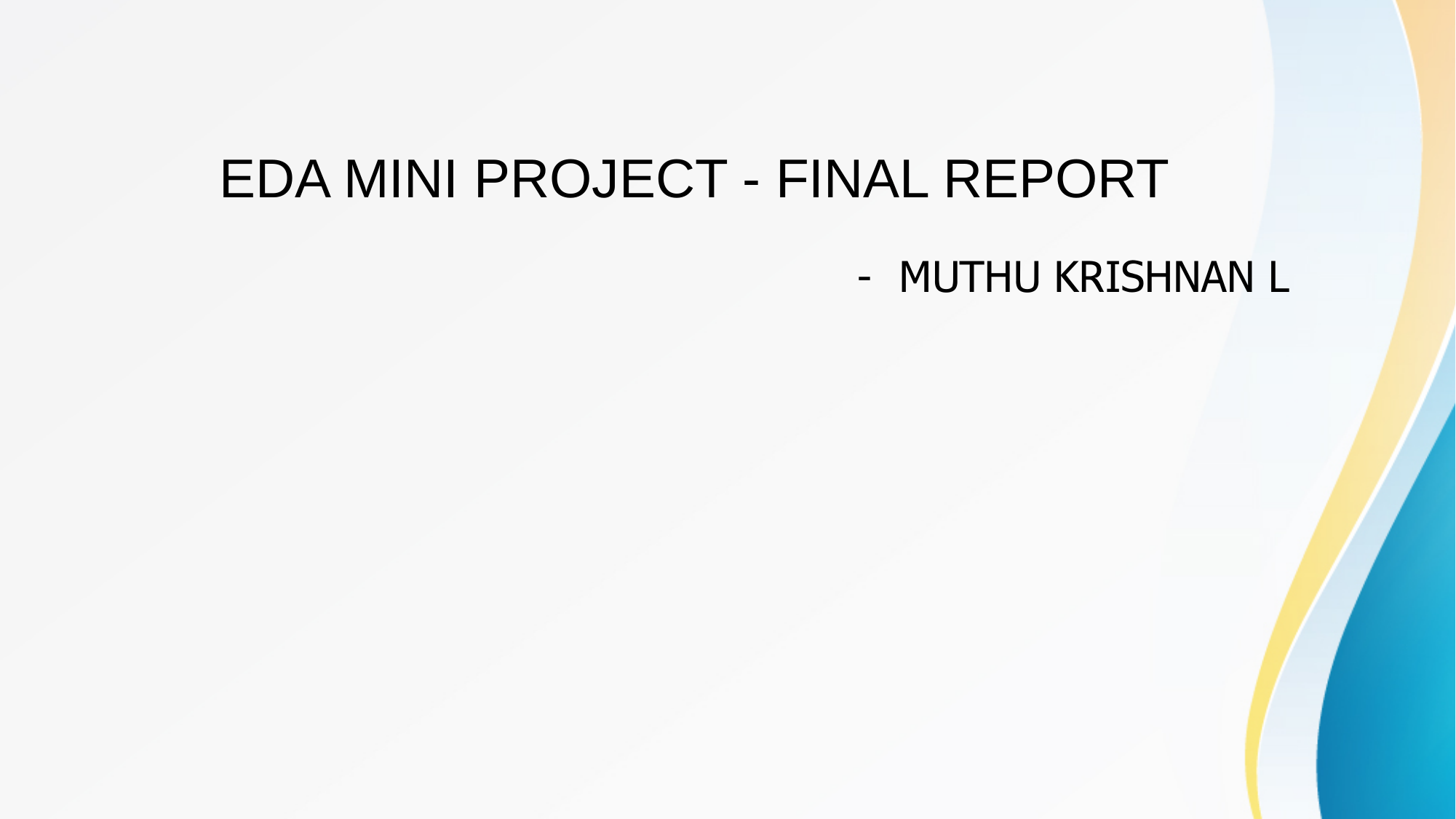

# EDA MINI PROJECT - FINAL REPORT

                                                                                                               -  MUTHU KRISHNAN L